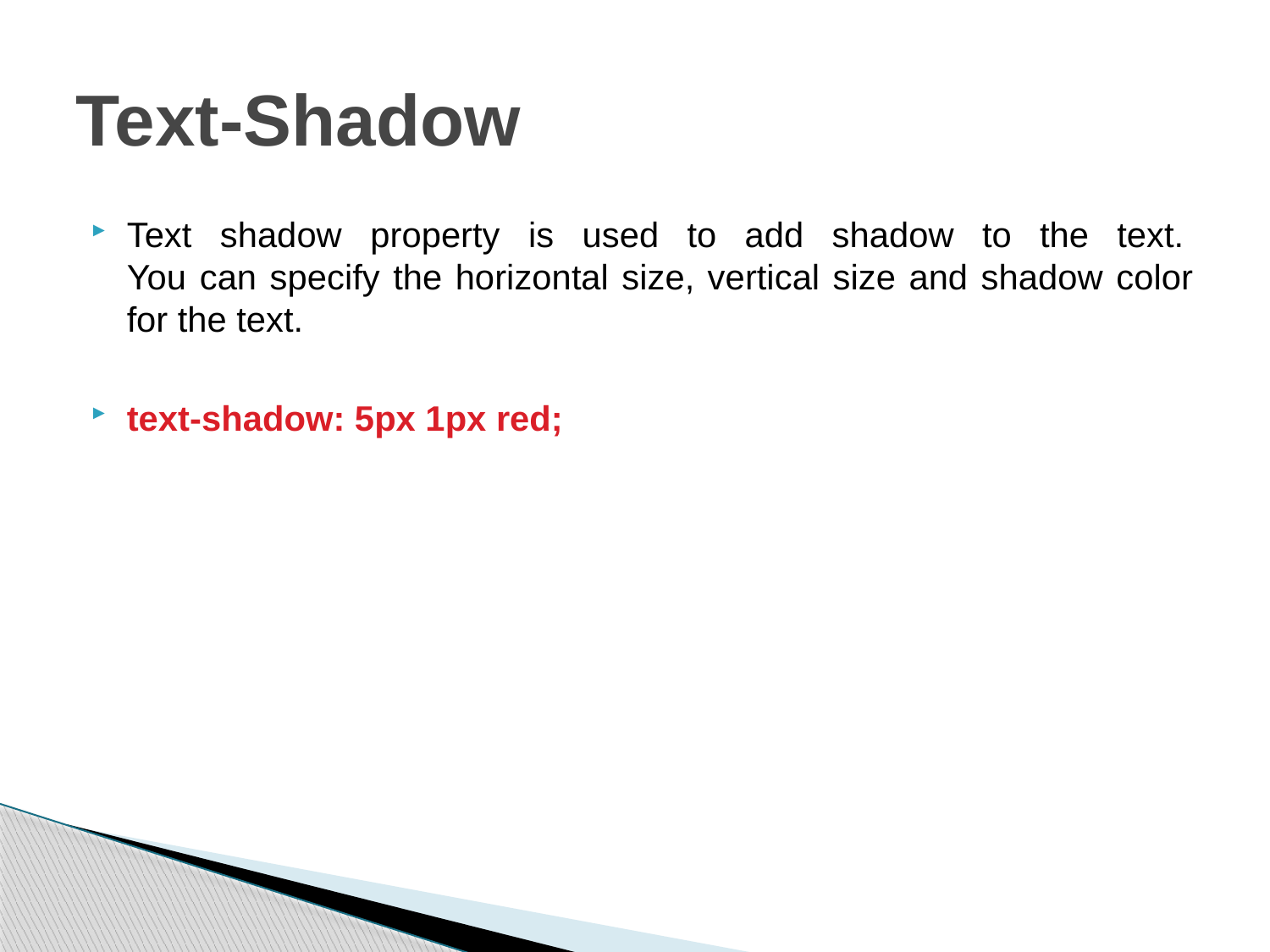

# Text-Shadow
Text shadow property is used to add shadow to the text. 
You can specify the horizontal size, vertical size and shadow color for the text.

text-shadow: 5px 1px red;